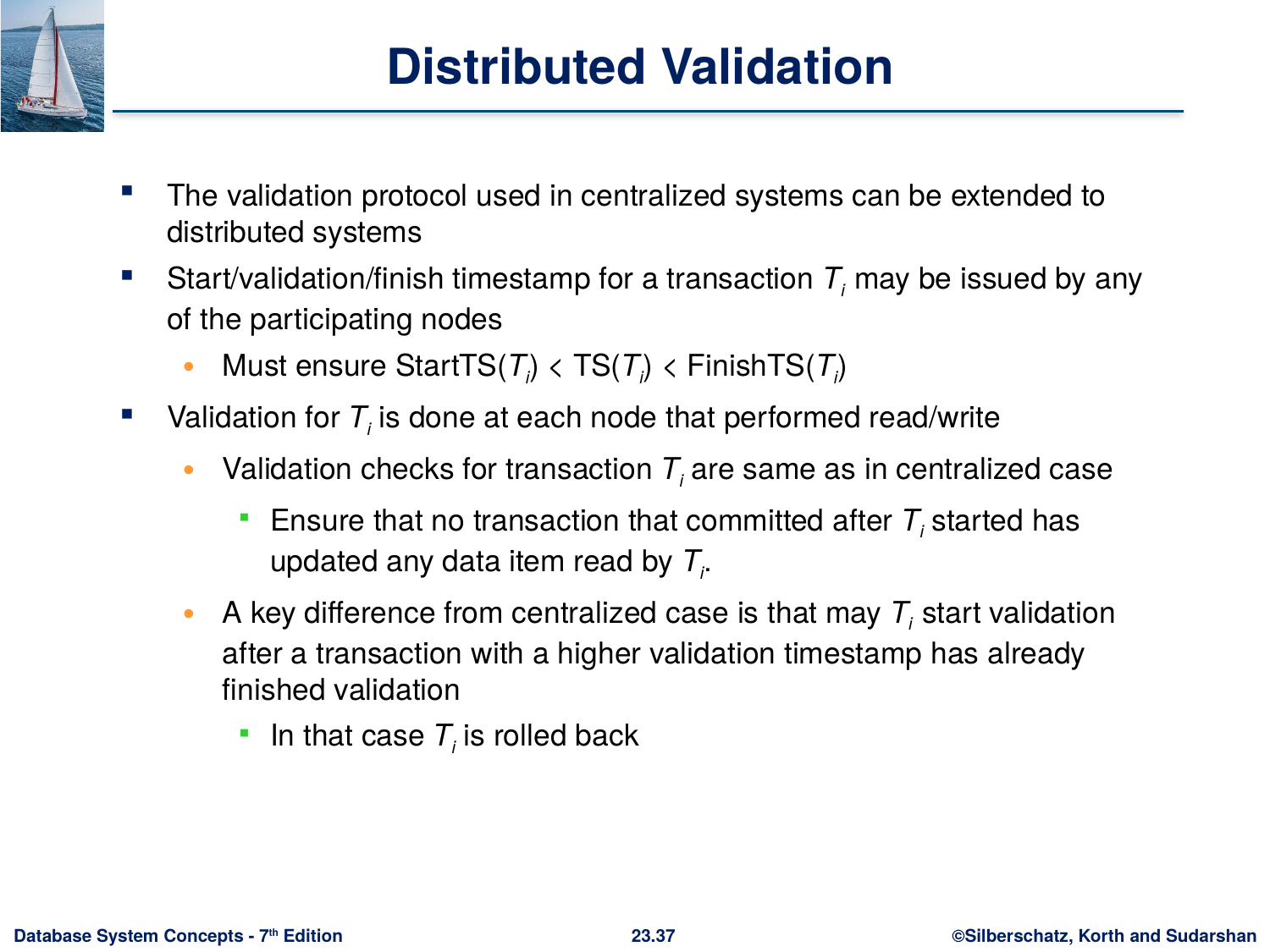

# Distributed Validation
The validation protocol used in centralized systems can be extended to distributed systems
Start/validation/finish timestamp for a transaction Ti  may be issued by any of the participating nodes
Must ensure StartTS(Ti) < TS(Ti) < FinishTS(Ti)
Validation for Ti is done at each node that performed read/write
Validation checks for transaction Ti are same as in centralized case
Ensure that no transaction that committed after Ti started has updated any data item read by Ti.
A key difference from centralized case is that may Ti  start validation after a transaction with a higher validation timestamp has already finished validation
In that case Ti is rolled back